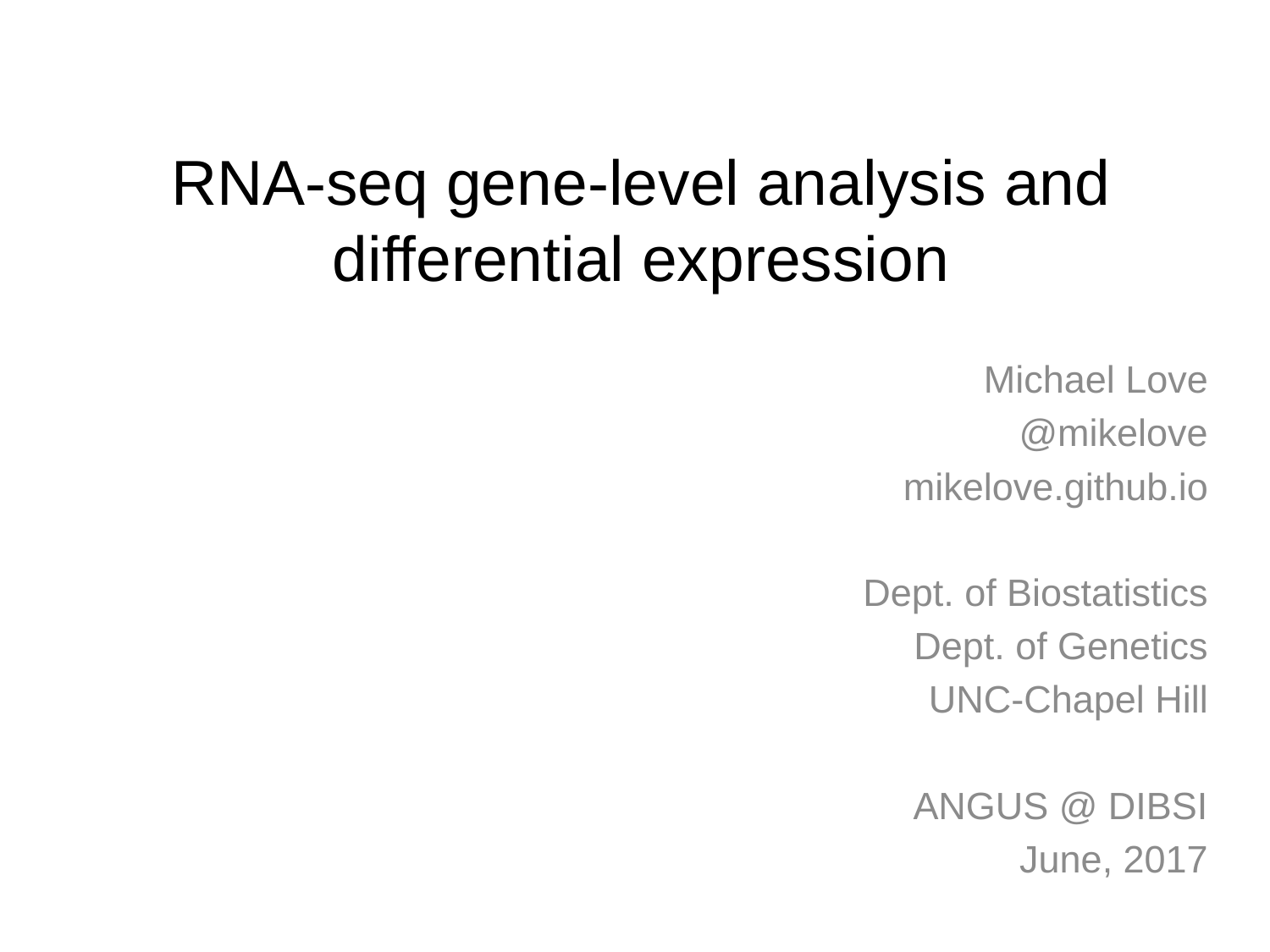

# RNA-seq gene-level analysis and differential expression
Michael Love
@mikelove
mikelove.github.io

Dept. of Biostatistics
Dept. of Genetics
UNC-Chapel Hill

ANGUS @ DIBSI
June, 2017